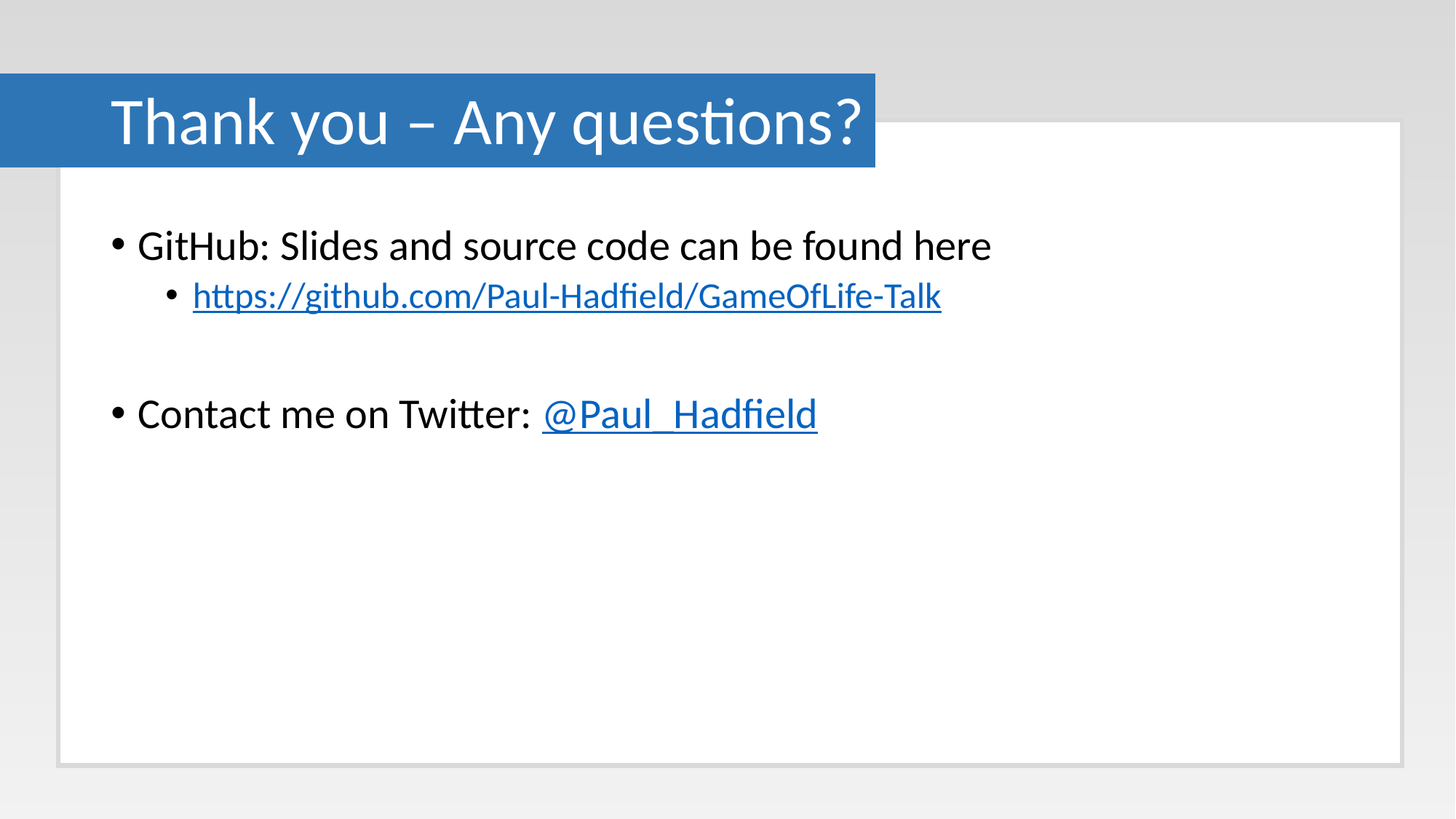

# Thank you – Any questions?

GitHub: Slides and source code can be found here
https://github.com/Paul-Hadfield/GameOfLife-Talk

Contact me on Twitter: @Paul_Hadfield